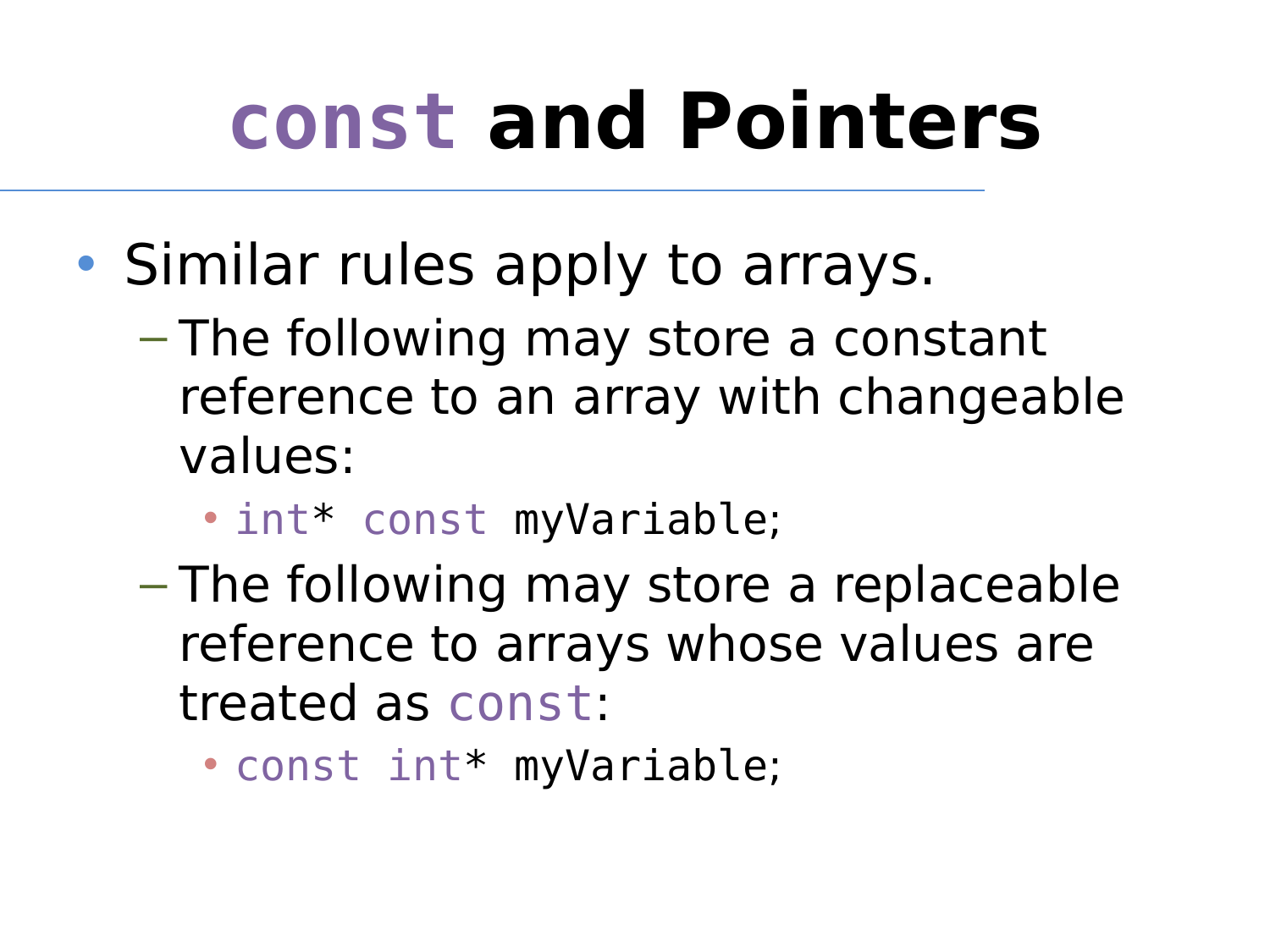

# const and Pointers
Similar rules apply to arrays.
The following may store a constant reference to an array with changeable values:
int* const myVariable;
The following may store a replaceable reference to arrays whose values are treated as const:
const int* myVariable;